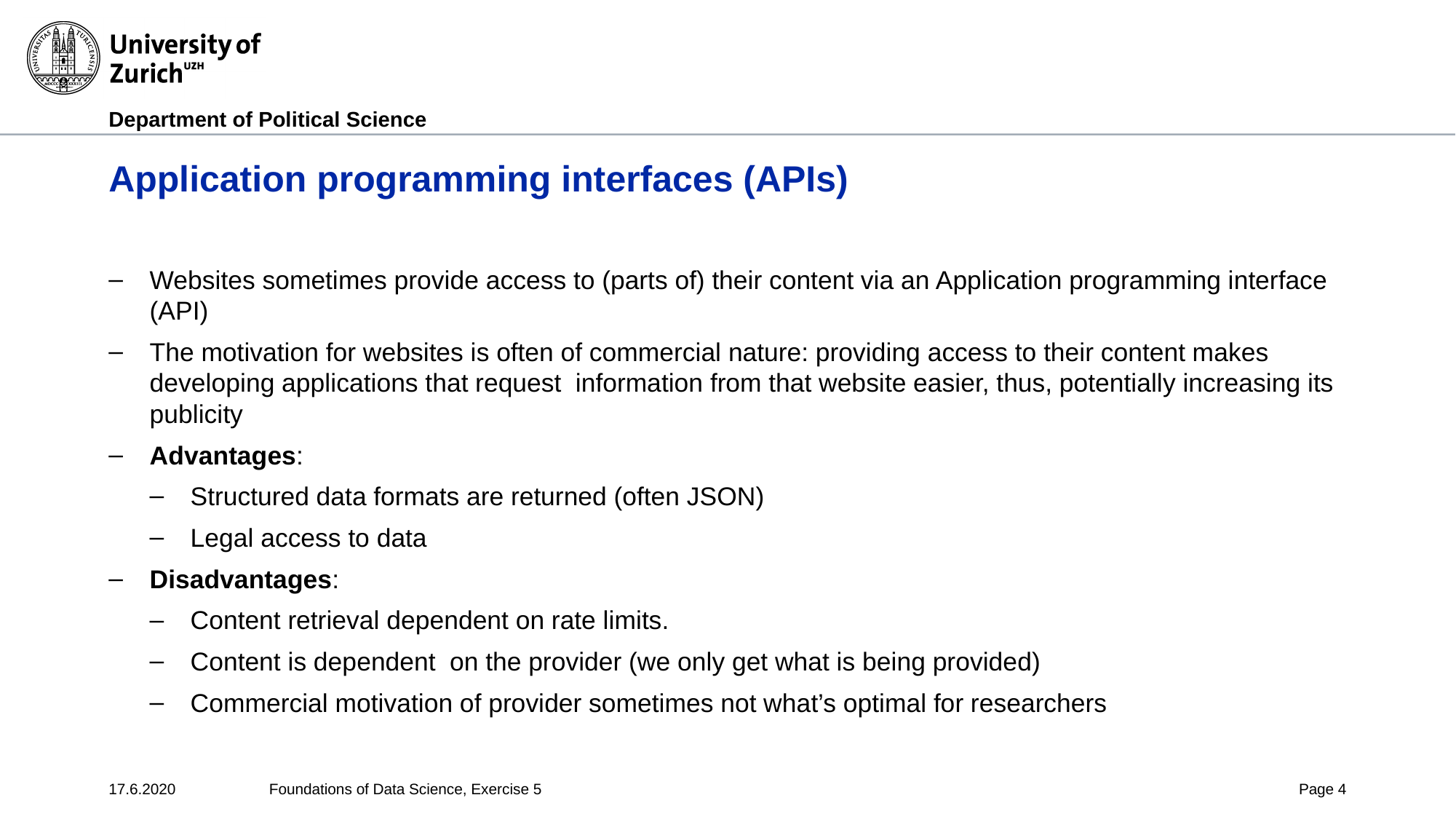

# Application programming interfaces (APIs)
Websites sometimes provide access to (parts of) their content via an Application programming interface (API)
The motivation for websites is often of commercial nature: providing access to their content makes developing applications that request  information from that website easier, thus, potentially increasing its publicity
Advantages:
Structured data formats are returned (often JSON)
Legal access to data
Disadvantages:
Content retrieval dependent on rate limits.
Content is dependent  on the provider (we only get what is being provided)
Commercial motivation of provider sometimes not what’s optimal for researchers

17.6.2020
Foundations of Data Science, Exercise 5
Page 4